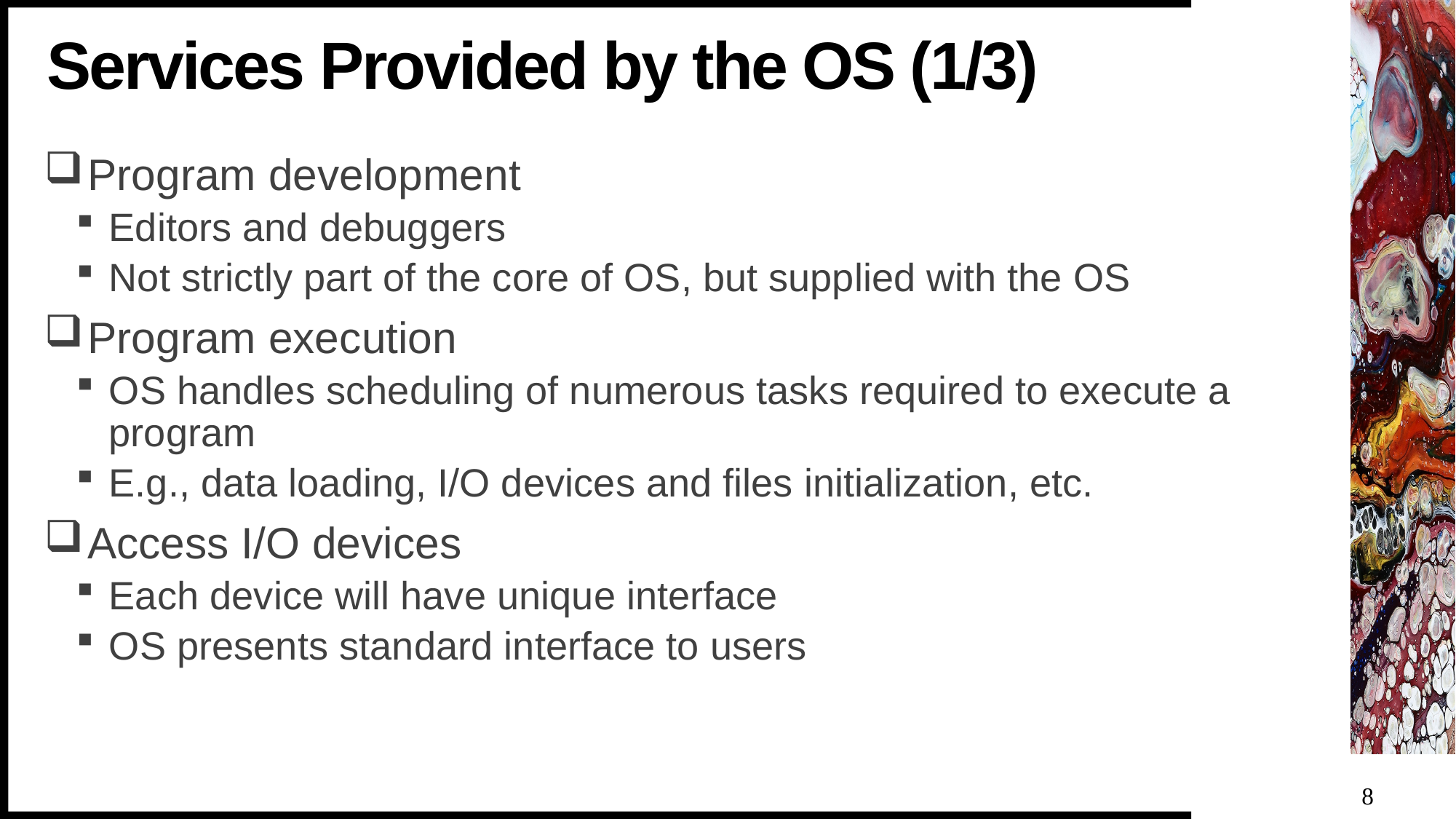

# Services Provided by the OS (1/3)
Program development
Editors and debuggers
Not strictly part of the core of OS, but supplied with the OS
Program execution
OS handles scheduling of numerous tasks required to execute a program
E.g., data loading, I/O devices and files initialization, etc.
Access I/O devices
Each device will have unique interface
OS presents standard interface to users

8